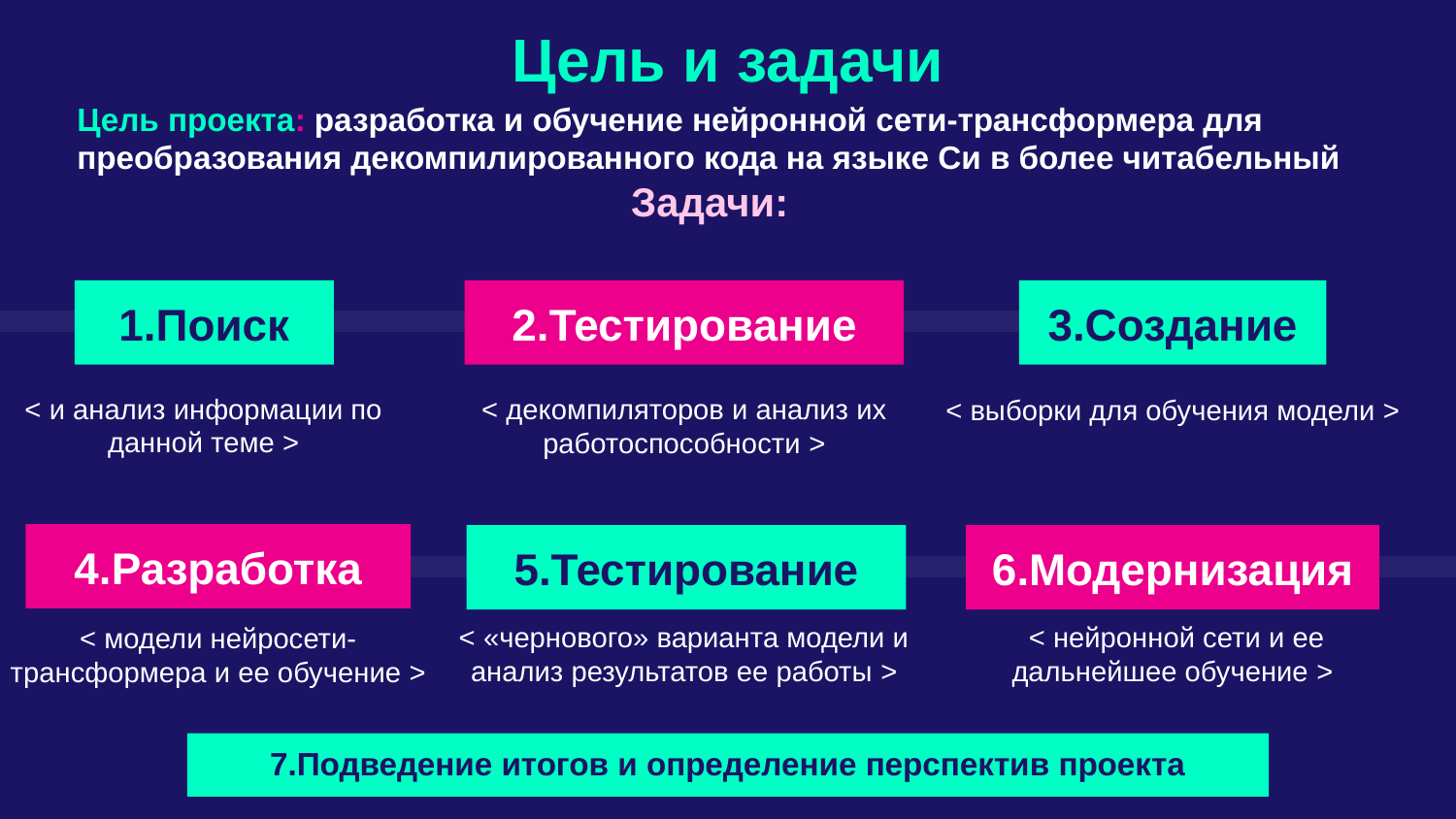

Цель и задачи
Цель проекта: разработка и обучение нейронной сети-трансформера для преобразования декомпилированного кода на языке Си в более читабельный
Задачи:

1.Поиск
# 2.Тестирование
3.Создание
< и анализ информации по данной теме >

< декомпиляторов и анализ их работоспособности >

< выборки для обучения модели >

4.Разработка
6.Модернизация
5.Тестирование
< «чернового» варианта модели и анализ результатов ее работы >

 < нейронной сети и ее дальнейшее обучение >

< модели нейросети-трансформера и ее обучение >

7.Подведение итогов и определение перспектив проекта